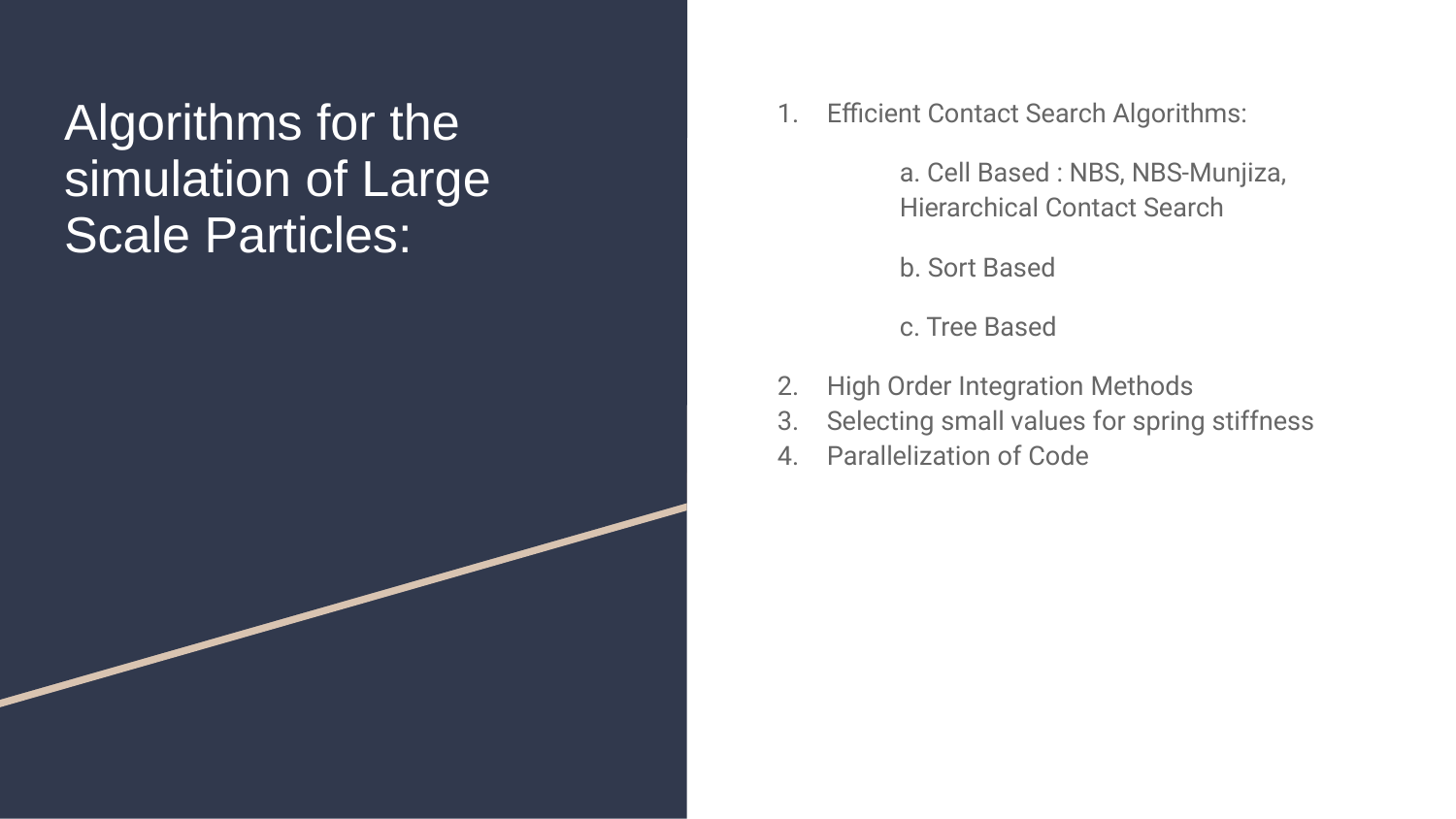

# Algorithms for the simulation of Large Scale Particles:
Efficient Contact Search Algorithms:
a. Cell Based : NBS, NBS-Munjiza, Hierarchical Contact Search
b. Sort Based
c. Tree Based
High Order Integration Methods
Selecting small values for spring stiffness
Parallelization of Code